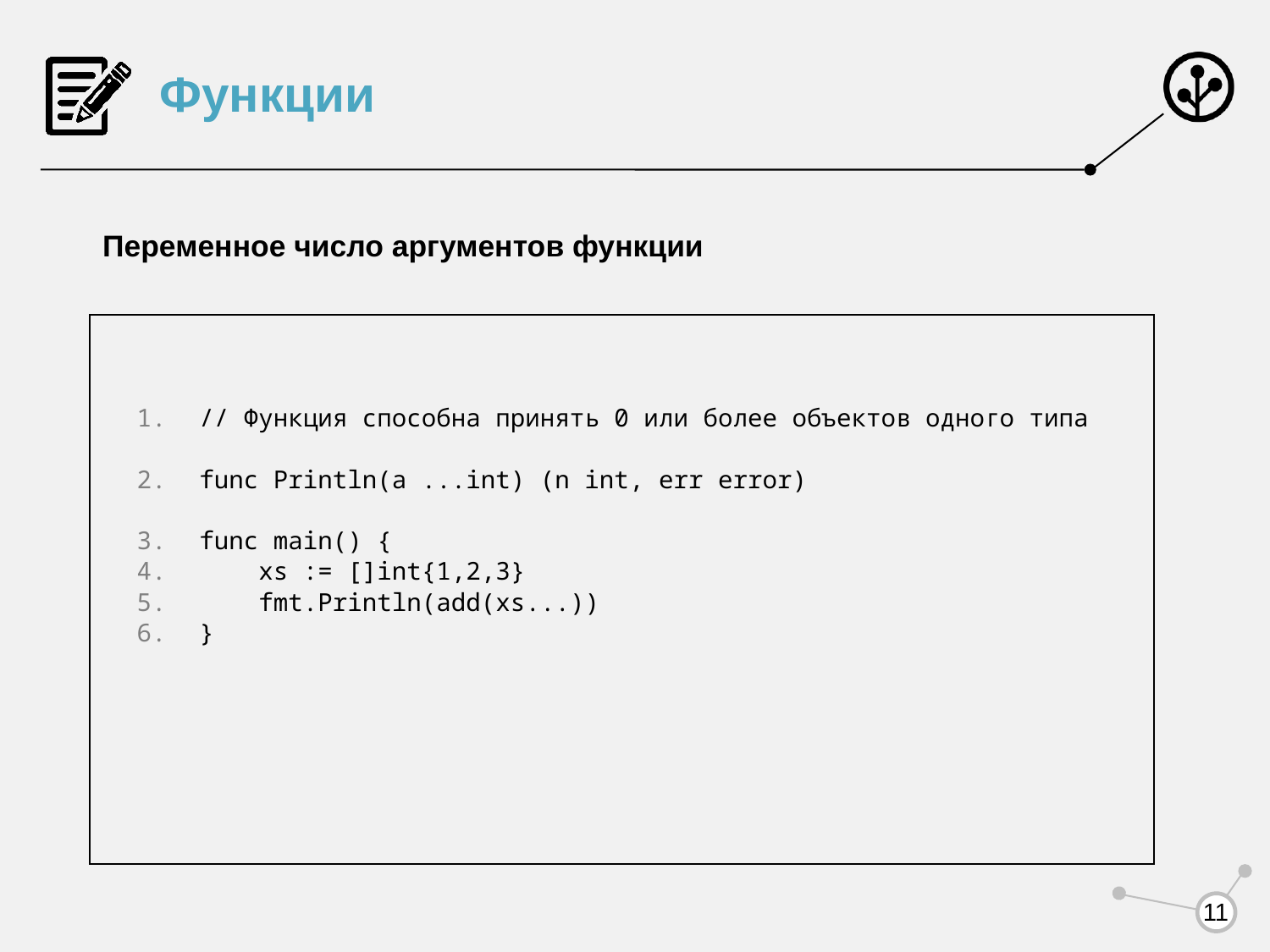

# Функции
Переменное число аргументов функции

// Функция способна принять 0 или более объектов одного типа

func Println(a ...int) (n int, err error)

func main() {
    xs := []int{1,2,3}
    fmt.Println(add(xs...))
}
11